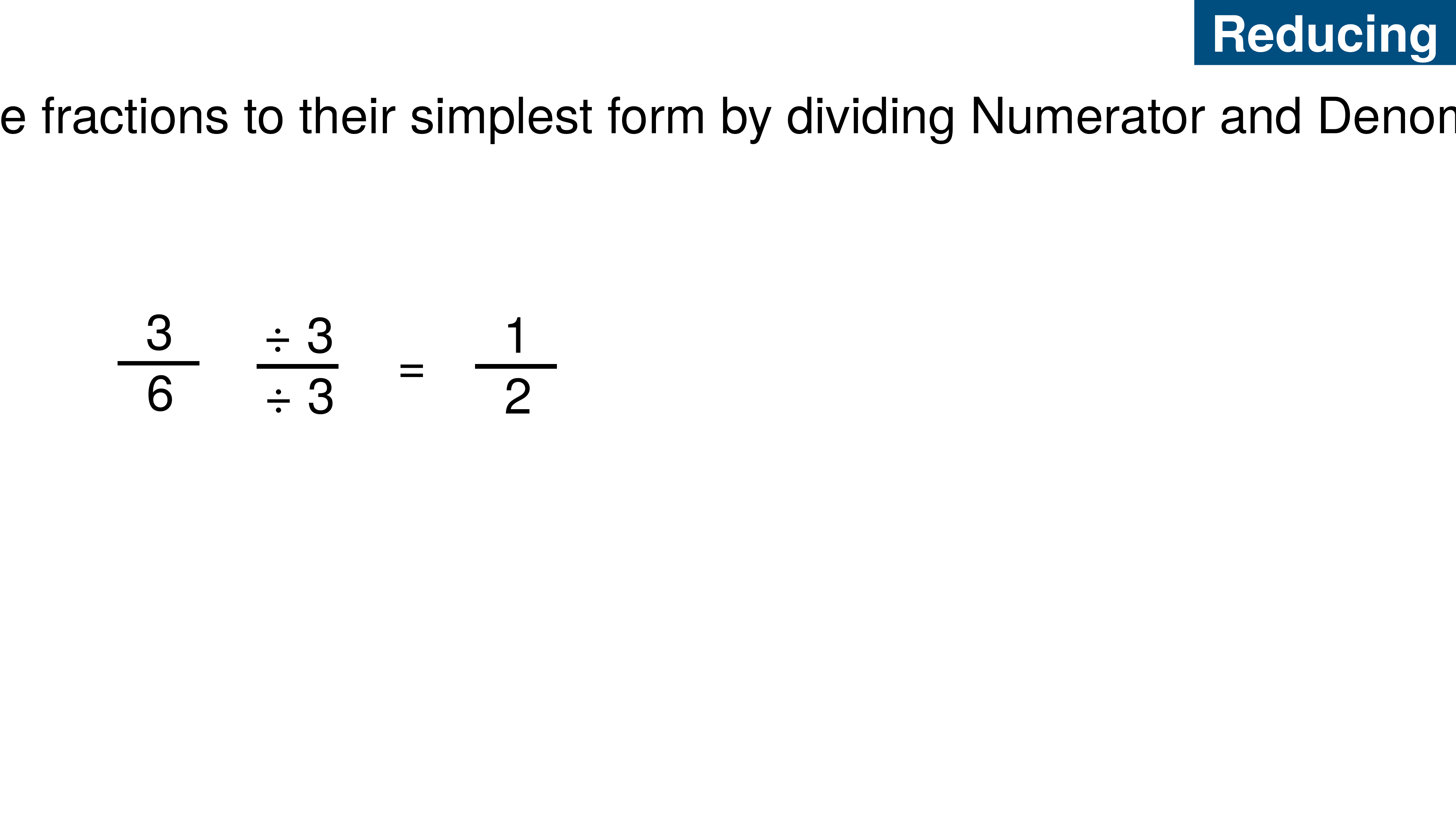

Reducing
We can reduce fractions to their simplest form by dividing Numerator and Denominator by the same value.
3
÷ 3
1
=
6
÷ 3
2